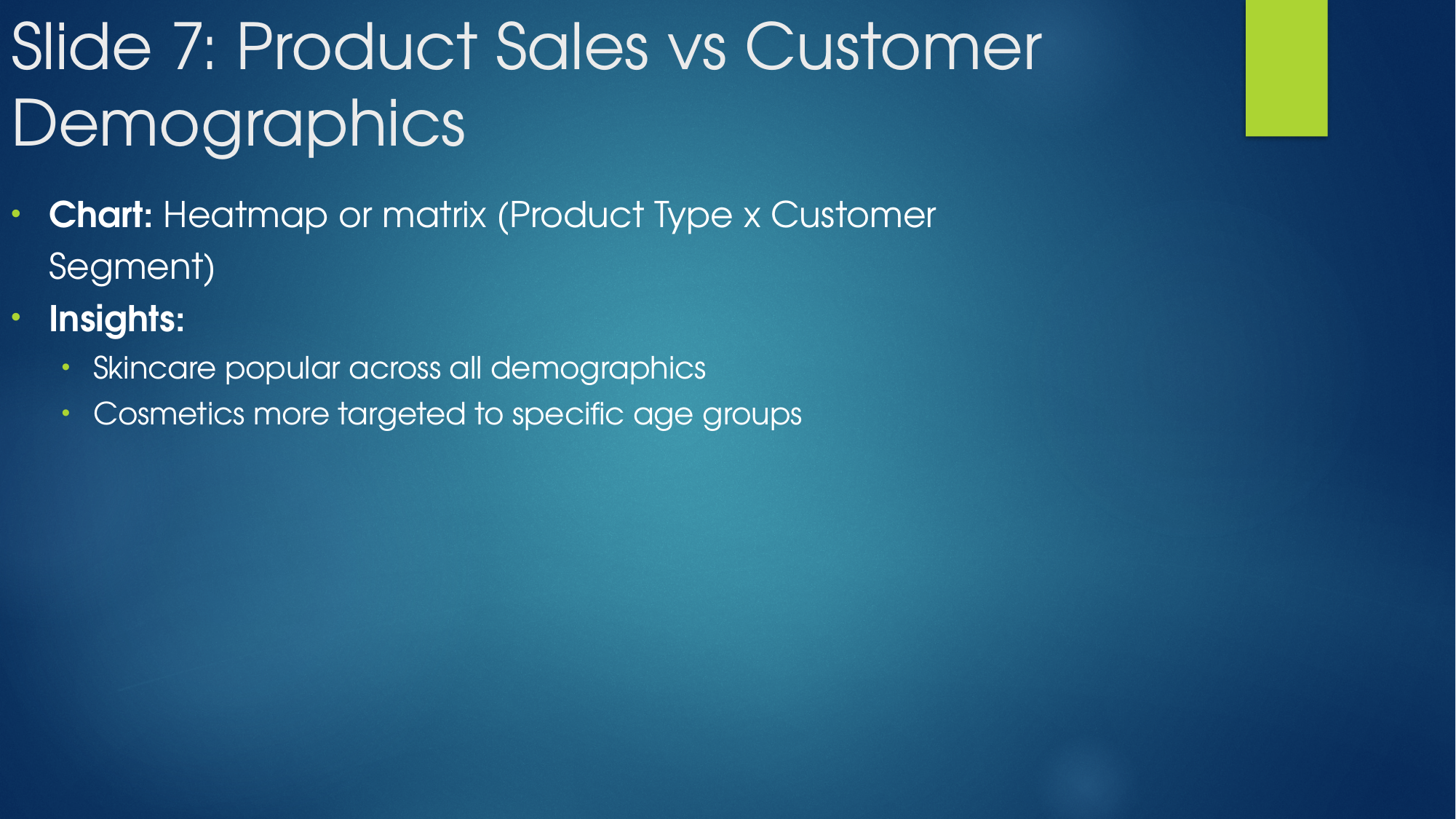

# Slide 7: Product Sales vs Customer Demographics
Chart: Heatmap or matrix (Product Type x Customer Segment)
Insights:
Skincare popular across all demographics
Cosmetics more targeted to specific age groups